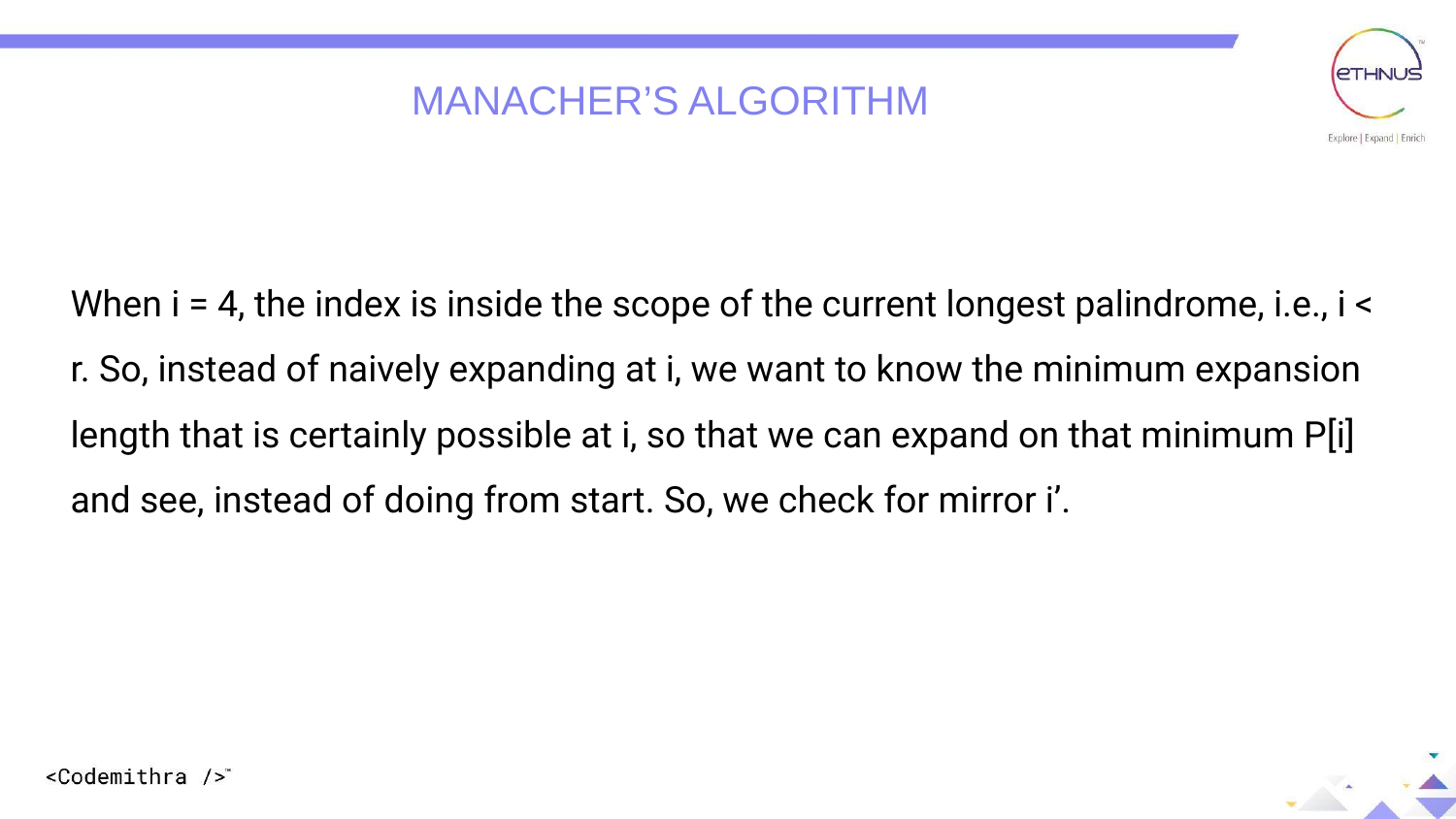

MANACHER’S ALGORITHM
Question: 01
Question: 01
When i = 4, the index is inside the scope of the current longest palindrome, i.e., i < r. So, instead of naively expanding at i, we want to know the minimum expansion length that is certainly possible at i, so that we can expand on that minimum P[i] and see, instead of doing from start. So, we check for mirror i’.